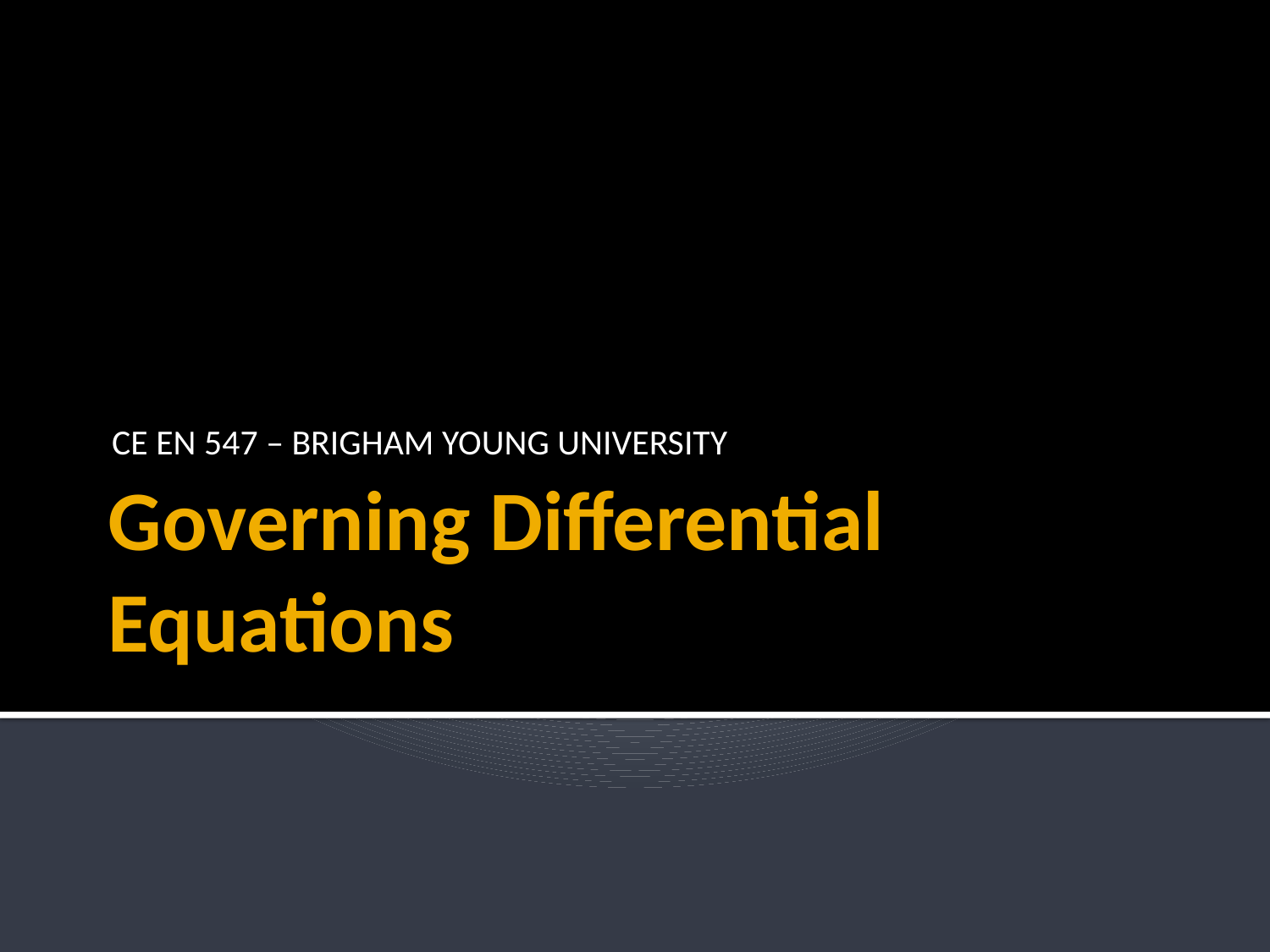

CE EN 547 – BRIGHAM YOUNG UNIVERSITY
# Governing Differential Equations